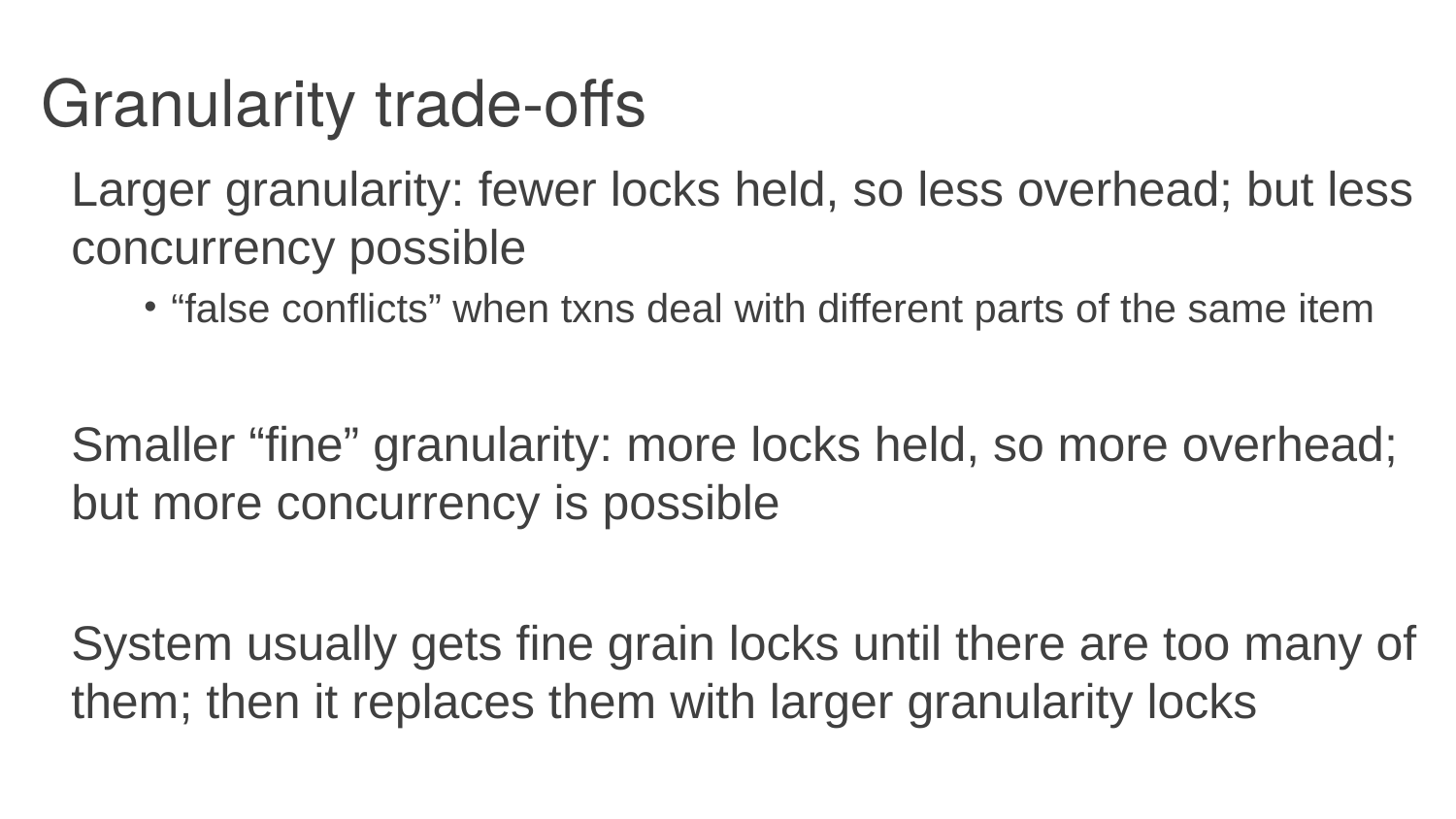

# Granularity trade-offs
Larger granularity: fewer locks held, so less overhead; but less concurrency possible
“false conflicts” when txns deal with different parts of the same item

Smaller “fine” granularity: more locks held, so more overhead; but more concurrency is possible

System usually gets fine grain locks until there are too many of them; then it replaces them with larger granularity locks